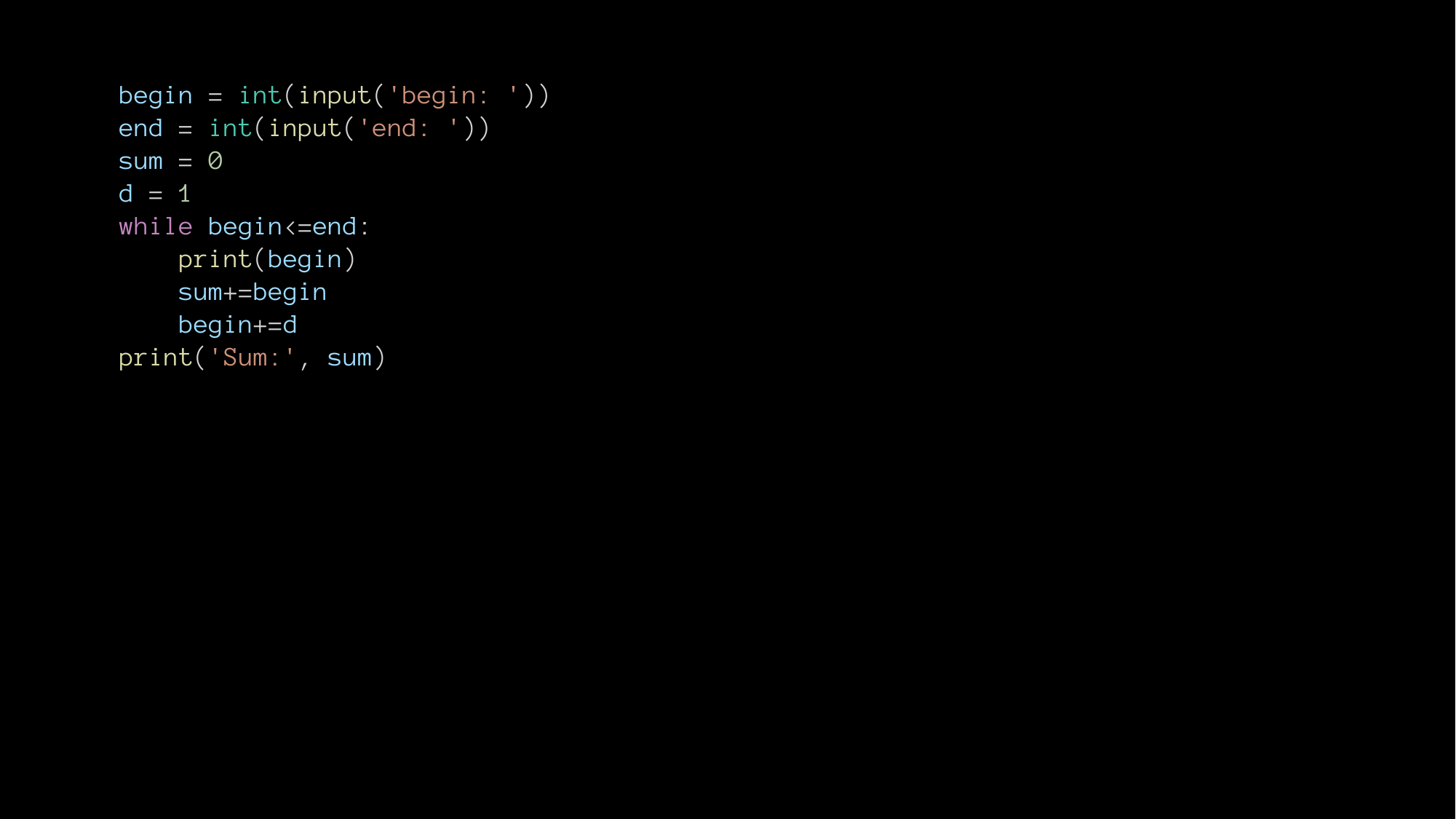

begin = int(input('begin: '))
end = int(input('end: '))
sum = 0
d = 1
while begin<=end:
    print(begin)
    sum+=begin
    begin+=d
print('Sum:', sum)